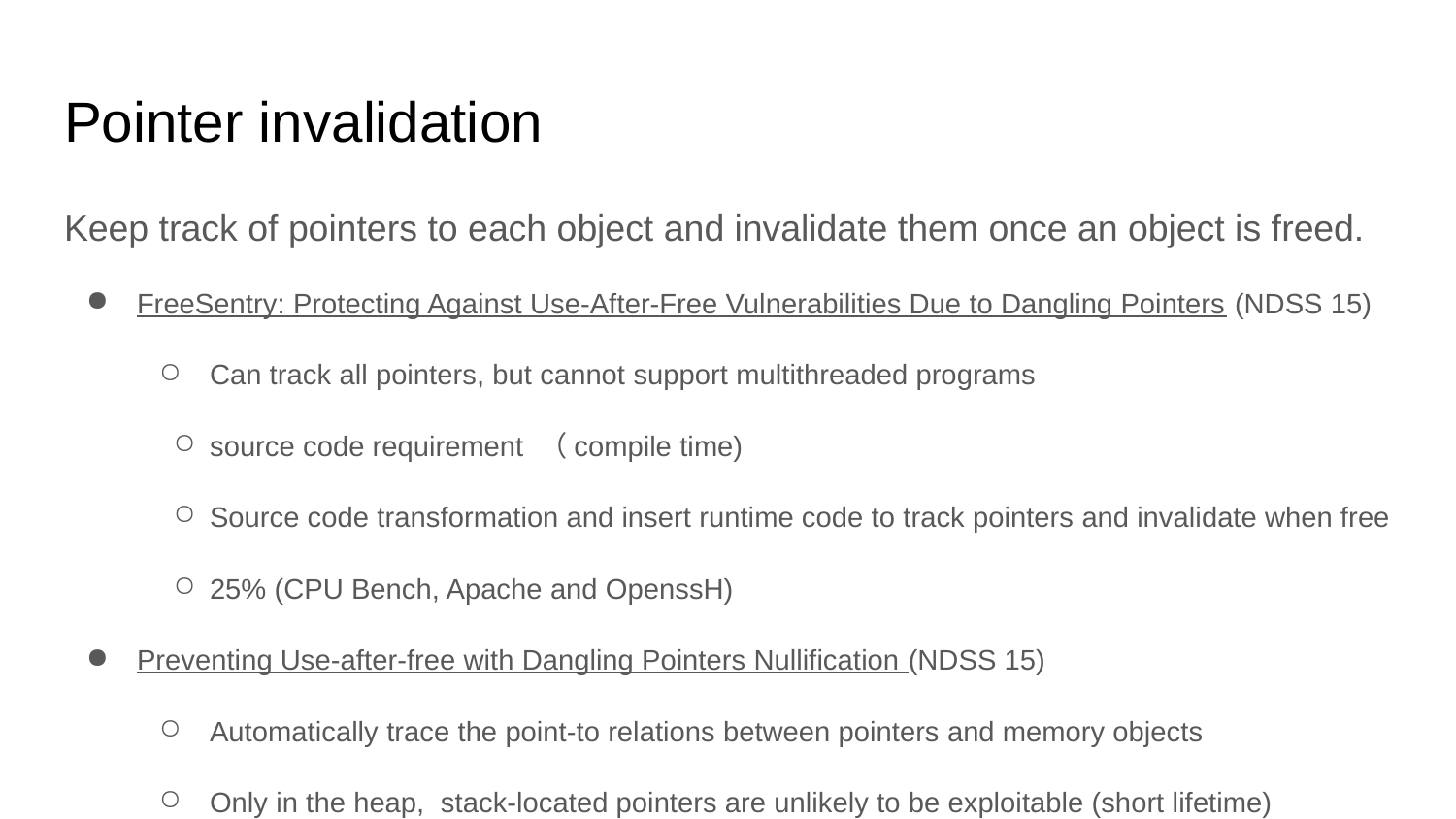

# Pointer invalidation
Keep track of pointers to each object and invalidate them once an object is freed.
FreeSentry: Protecting Against Use-After-Free Vulnerabilities Due to Dangling Pointers (NDSS 15)
Can track all pointers, but cannot support multithreaded programs
source code requirement （compile time)
Source code transformation and insert runtime code to track pointers and invalidate when free
25% (CPU Bench, Apache and OpenssH)
Preventing Use-after-free with Dangling Pointers Nullification (NDSS 15)
Automatically trace the point-to relations between pointers and memory objects
Only in the heap,  stack-located pointers are unlikely to be exploitable (short lifetime)
source code requirement, overhead 80% (SPEC CPU), range information, lock
DangSan: Scalable Use-after-free Detection (EuroSys 17)
Track all pointers, support multithreaded programs, and focus on concurrency efficiently.
source code requirement
22% (CPU Bench)